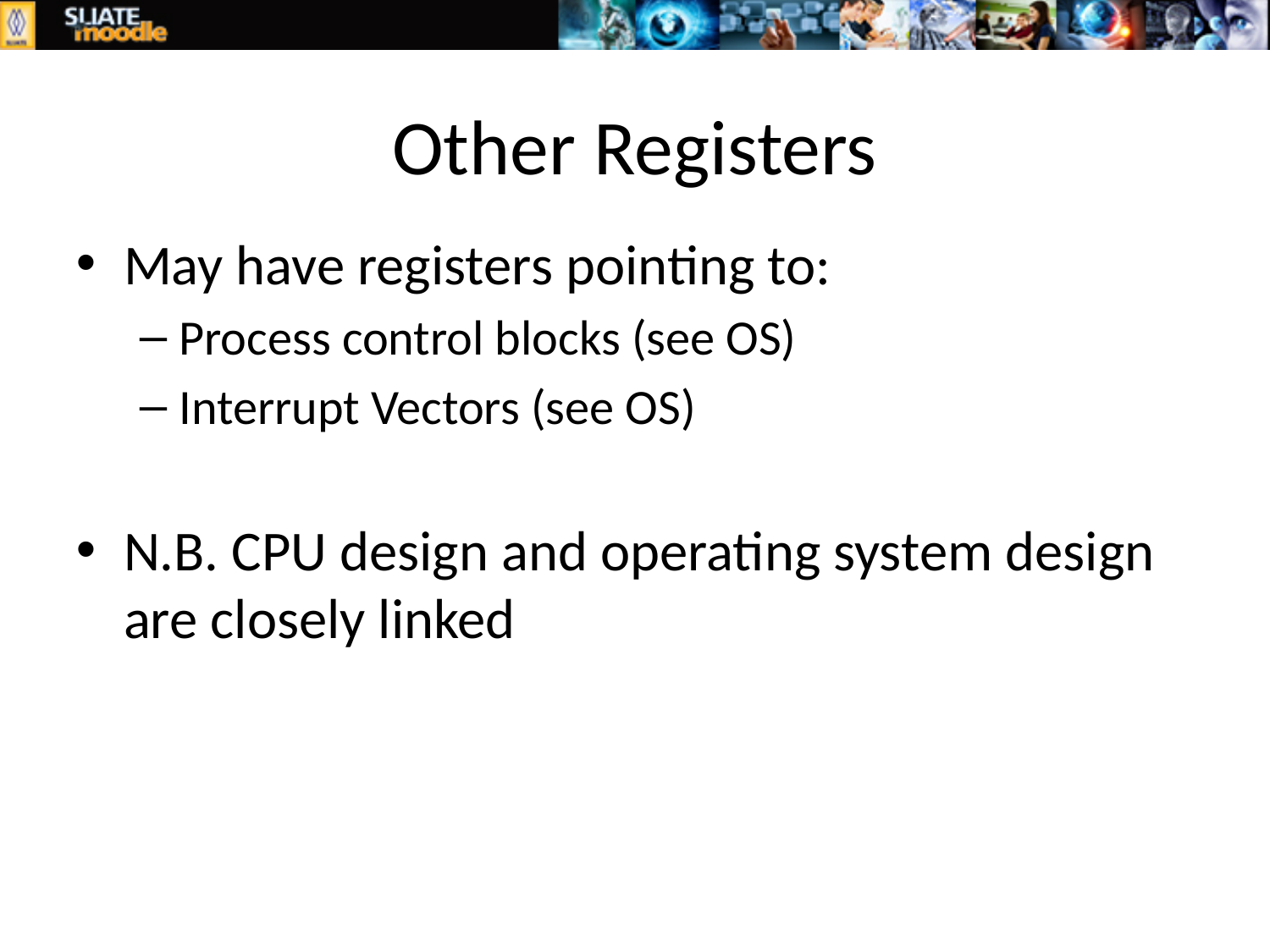

# Other Registers
May have registers pointing to:
Process control blocks (see OS)
Interrupt Vectors (see OS)

N.B. CPU design and operating system design are closely linked